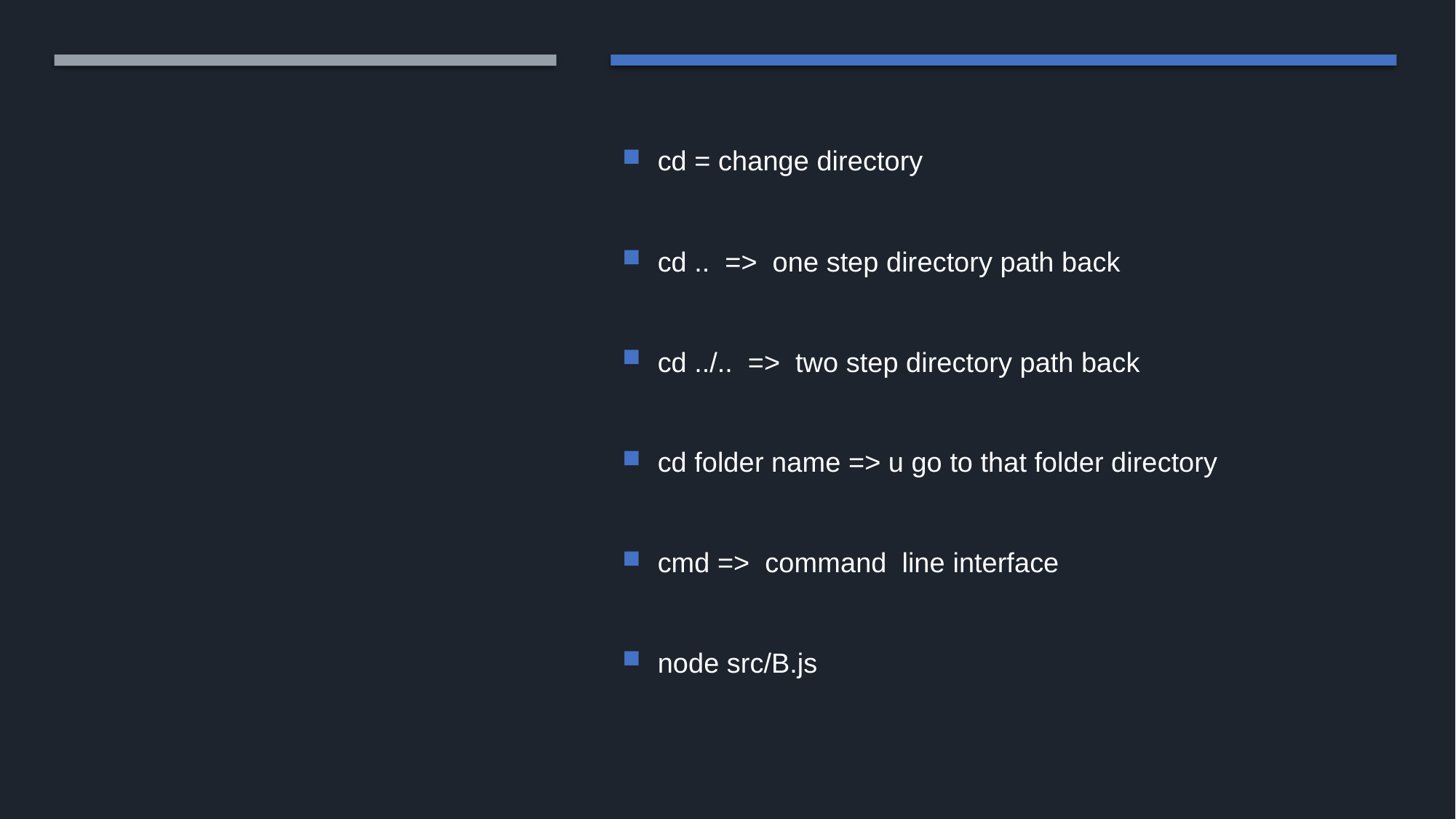

cd = change directory

cd ..  =>  one step directory path back

cd ../..  =>  two step directory path back

cd folder name => u go to that folder directory

cmd =>  command  line interface

node src/B.js
#